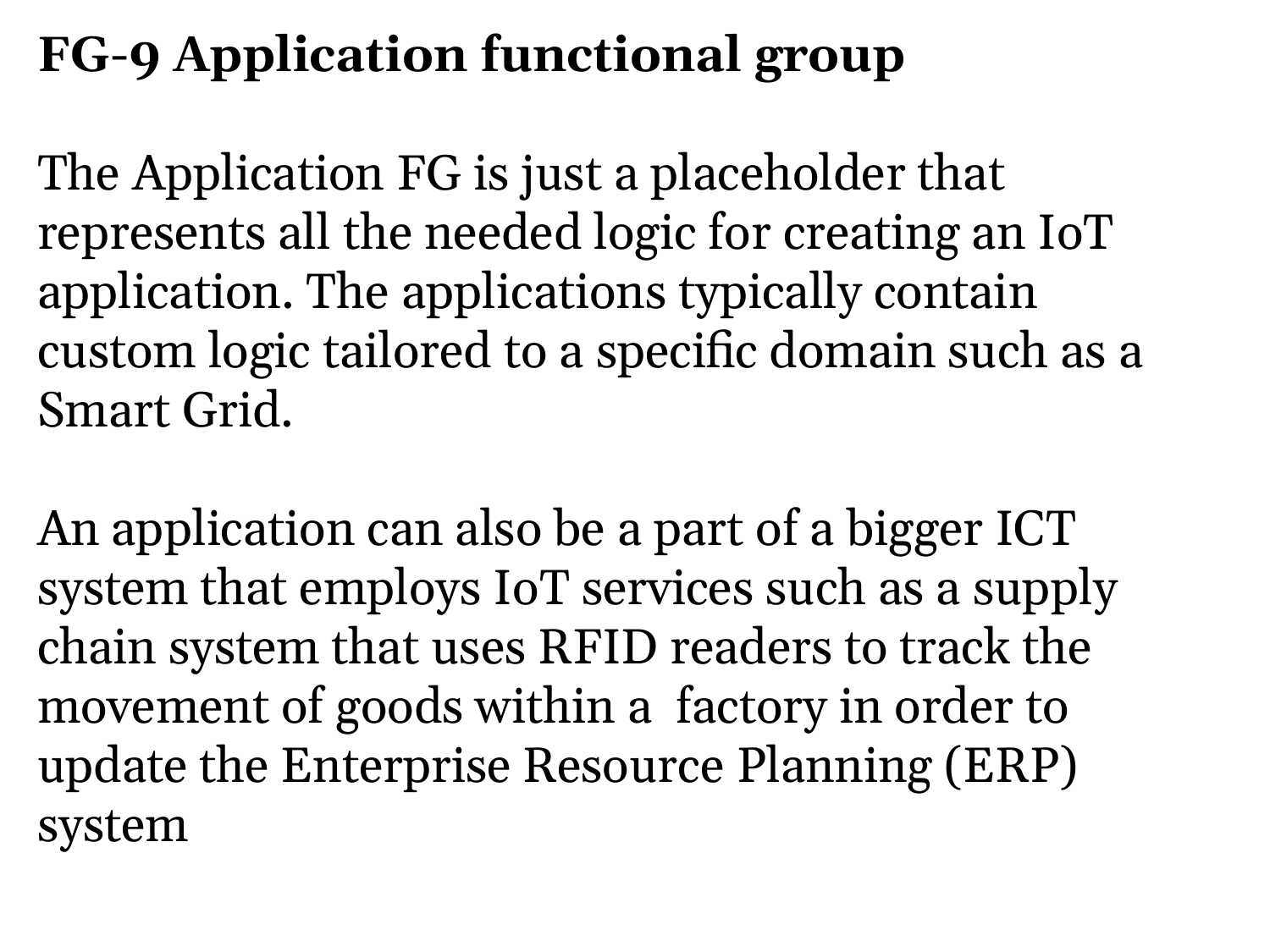

FG-9 Application functional group

The Application FG is just a placeholder that represents all the needed logic for creating an IoT application. The applications typically contain
custom logic tailored to a specific domain such as a Smart Grid.

An application can also be a part of a bigger ICT system that employs IoT services such as a supply chain system that uses RFID readers to track the movement of goods within a  factory in order to update the Enterprise Resource Planning (ERP) system